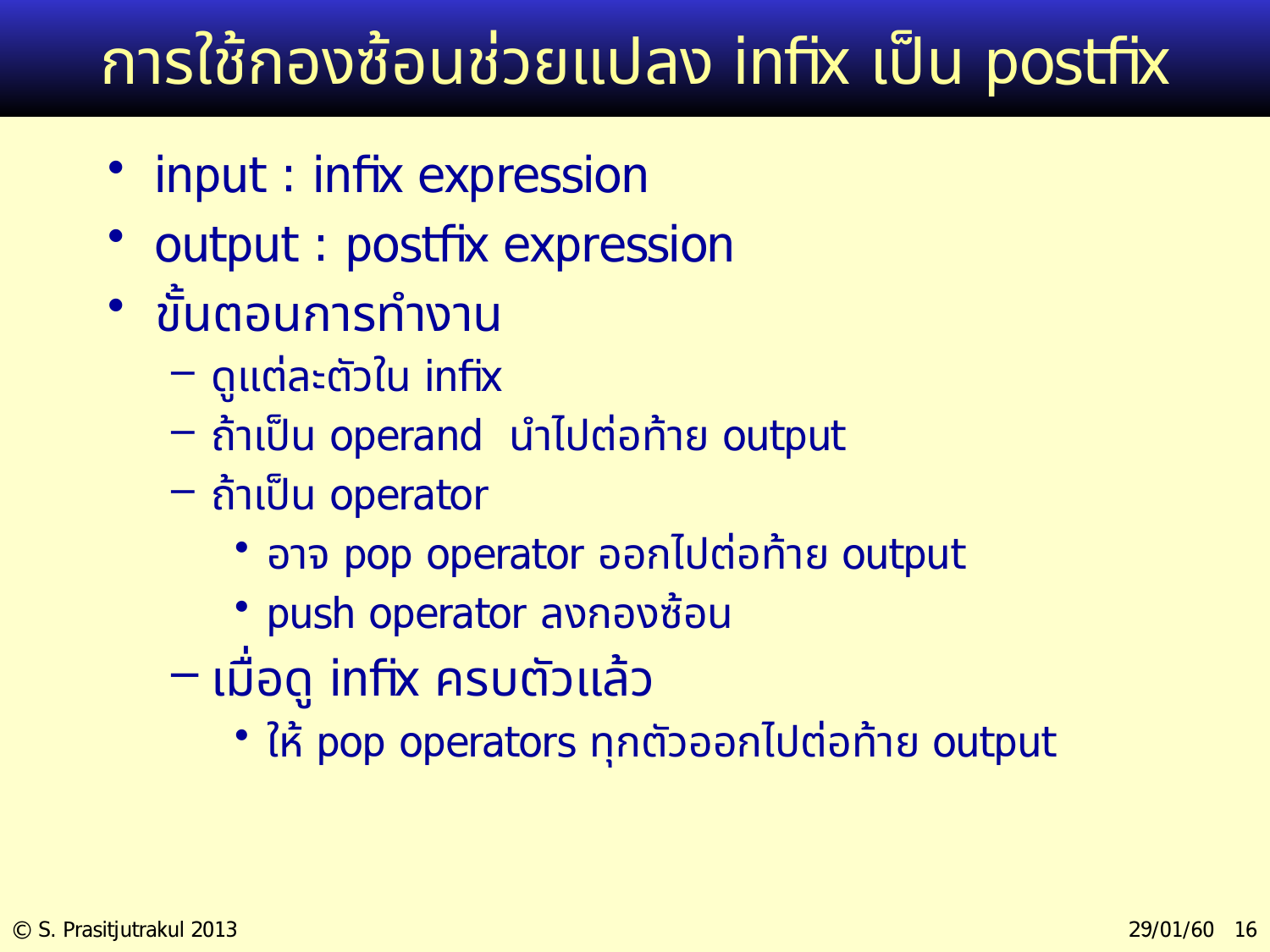

# การใช้กองซ้อนช่วยแปลง infix เป็น postfix
input : infix expression
output : postfix expression
ขั้นตอนการทำงาน
ดูแต่ละตัวใน infix
ถ้าเป็น operand  นำไปต่อท้าย output
ถ้าเป็น operator
อาจ pop operator ออกไปต่อท้าย output
push operator ลงกองซ้อน
เมื่อดู infix ครบตัวแล้ว
ให้ pop operators ทุกตัวออกไปต่อท้าย output